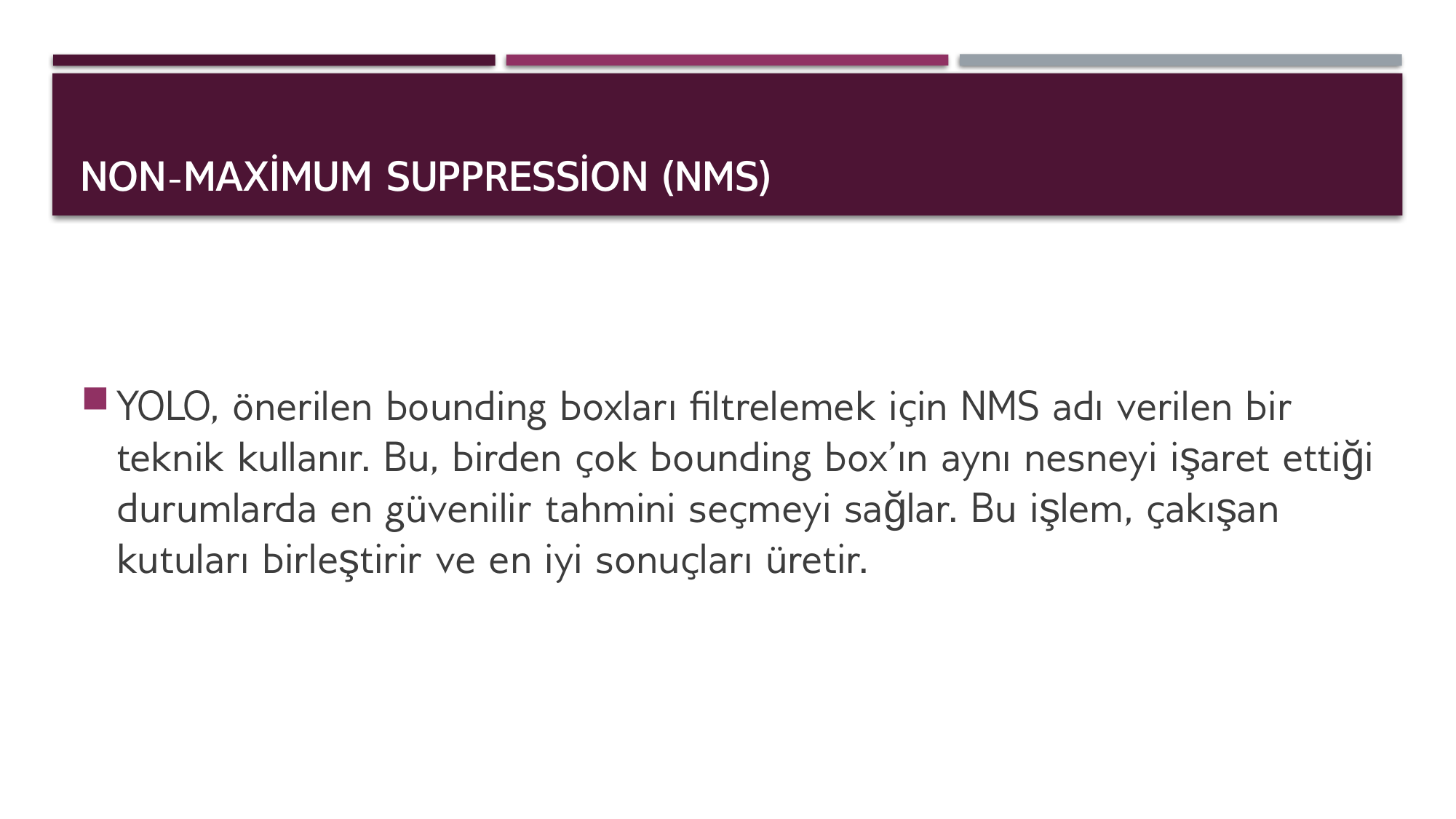

# Non-Maximum Suppression (NMS)
YOLO, önerilen bounding boxları filtrelemek için NMS adı verilen bir teknik kullanır. Bu, birden çok bounding box’ın aynı nesneyi işaret ettiği durumlarda en güvenilir tahmini seçmeyi sağlar. Bu işlem, çakışan kutuları birleştirir ve en iyi sonuçları üretir.